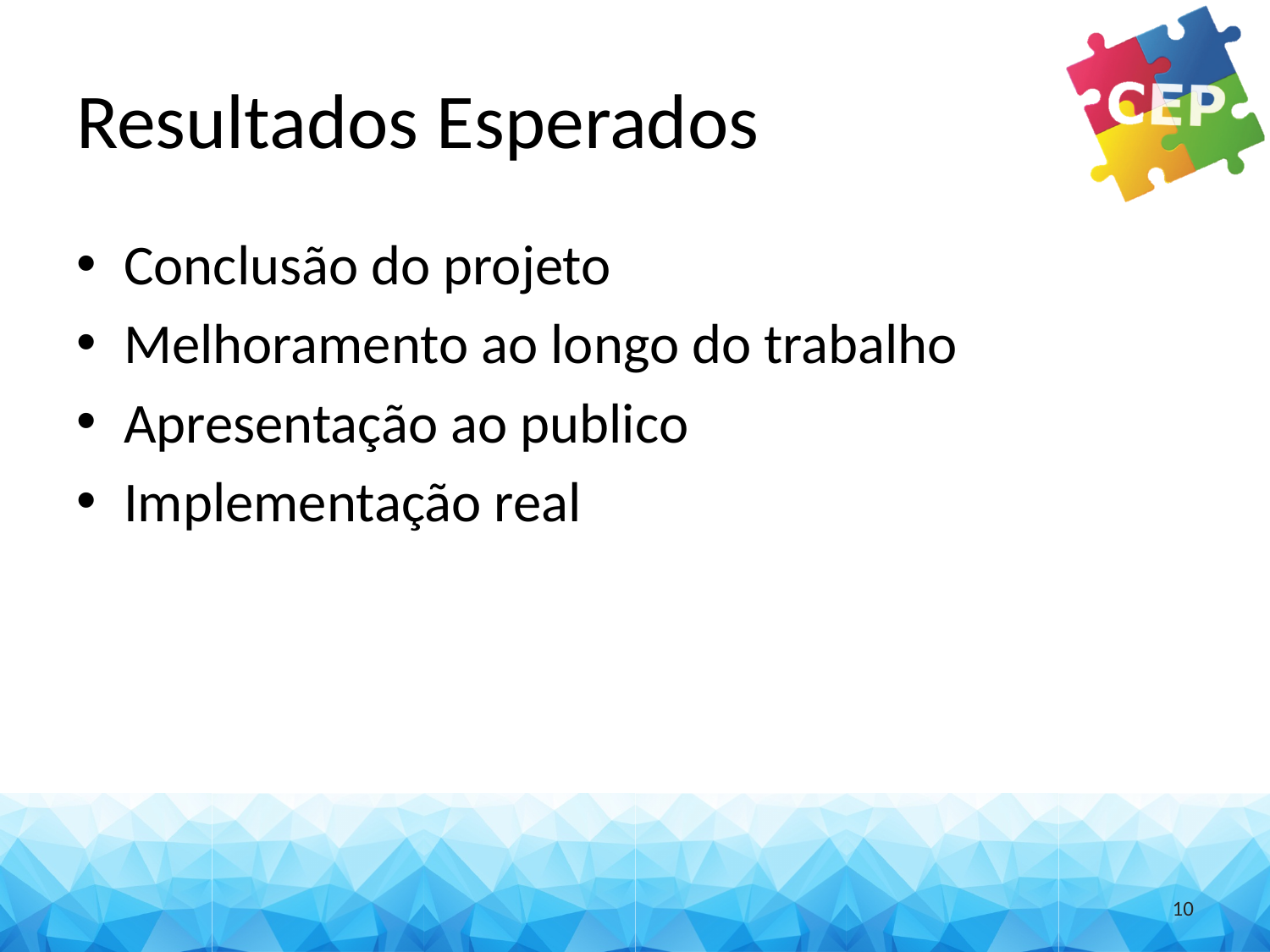

# Resultados Esperados
Conclusão do projeto
Melhoramento ao longo do trabalho
Apresentação ao publico
Implementação real

10